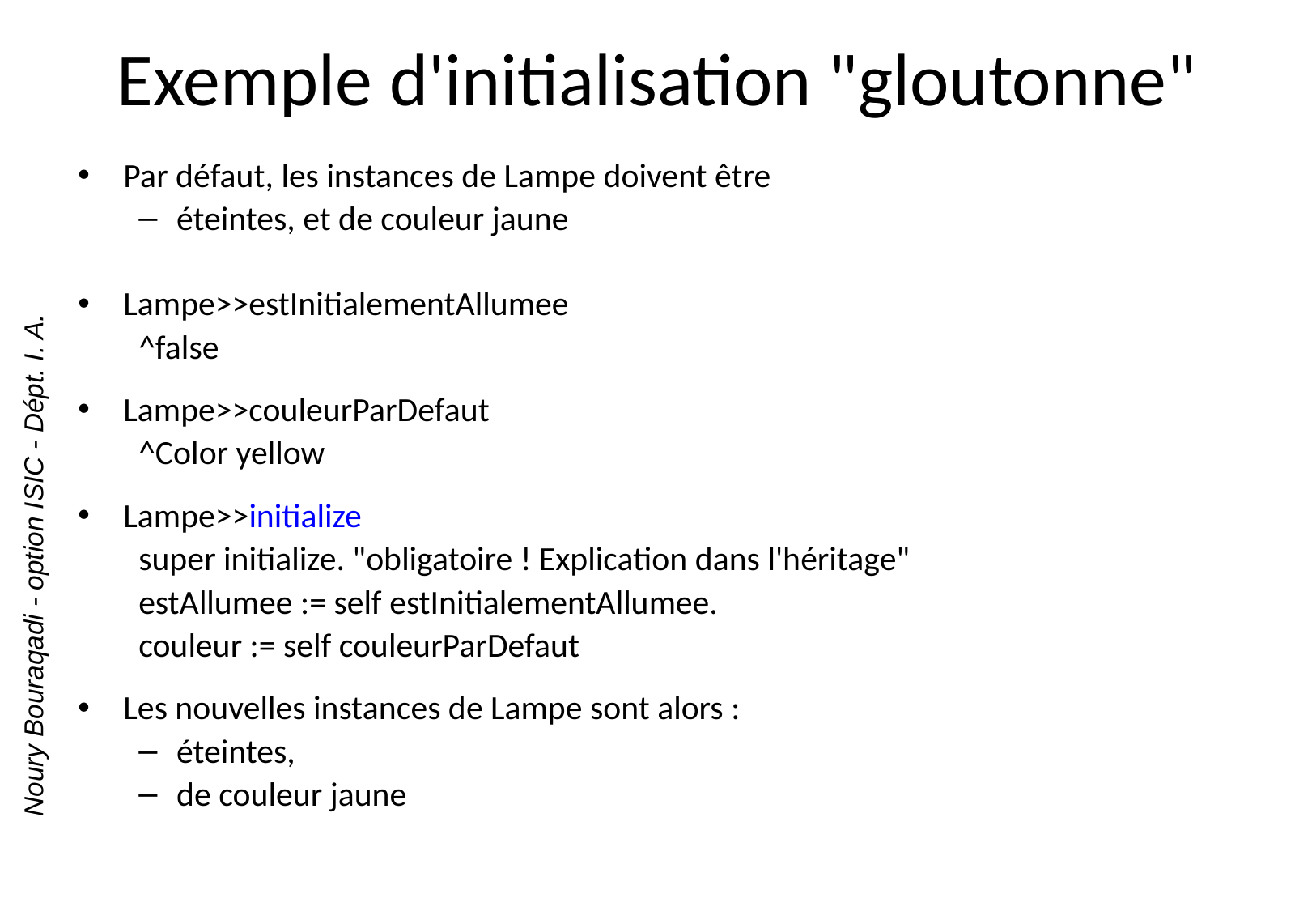

# Exemple d'initialisation "gloutonne"
Par défaut, les instances de Lampe doivent être
éteintes, et de couleur jaune

Lampe>>estInitialementAllumee
^false

Lampe>>couleurParDefaut
^Color yellow

Lampe>>initialize
super initialize. "obligatoire ! Explication dans l'héritage"
estAllumee := self estInitialementAllumee.
couleur := self couleurParDefaut

Les nouvelles instances de Lampe sont alors :
éteintes,
de couleur jaune